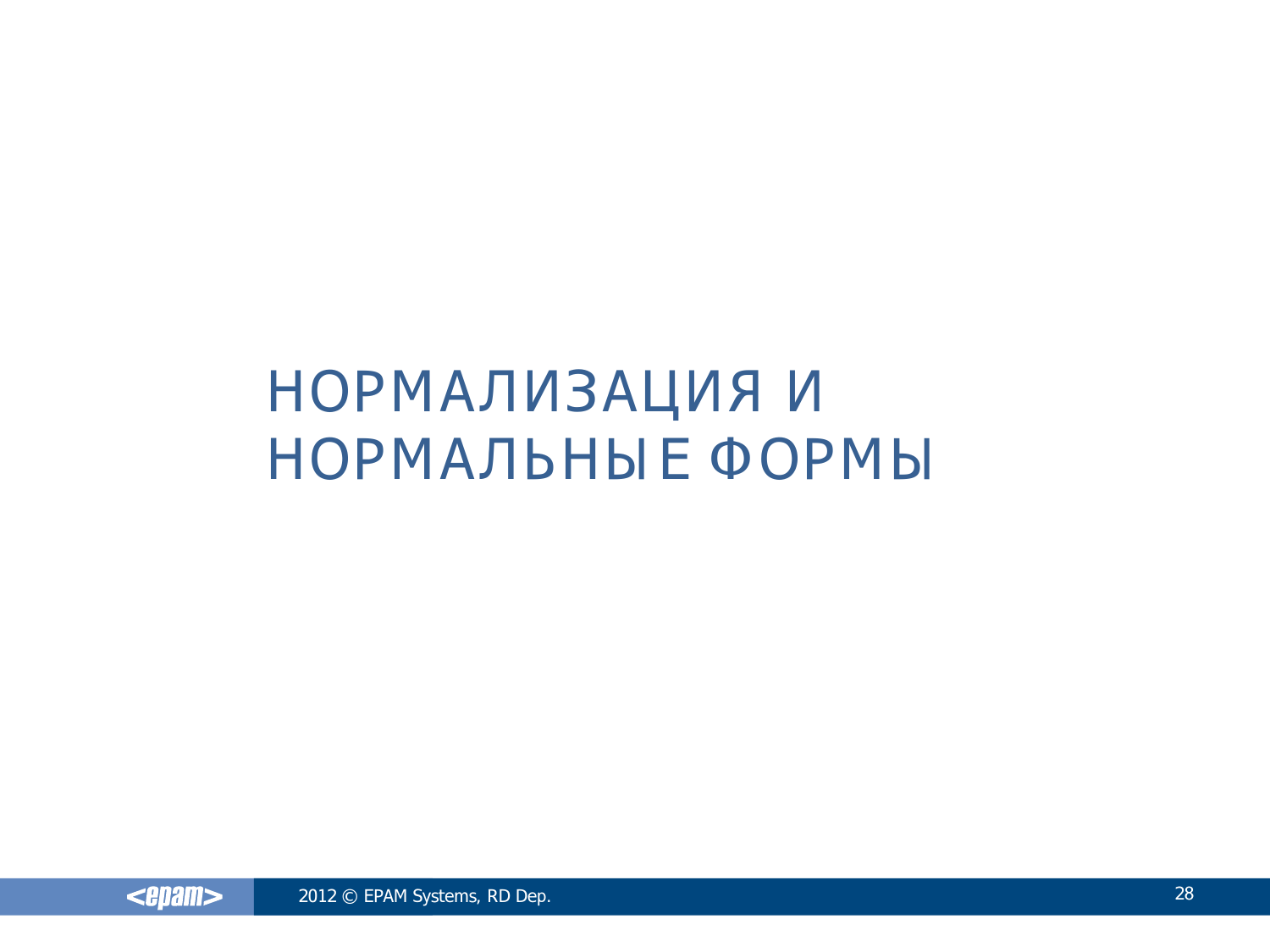

# Нормализация и нормальные формы
28
2012 © EPAM Systems, RD Dep.